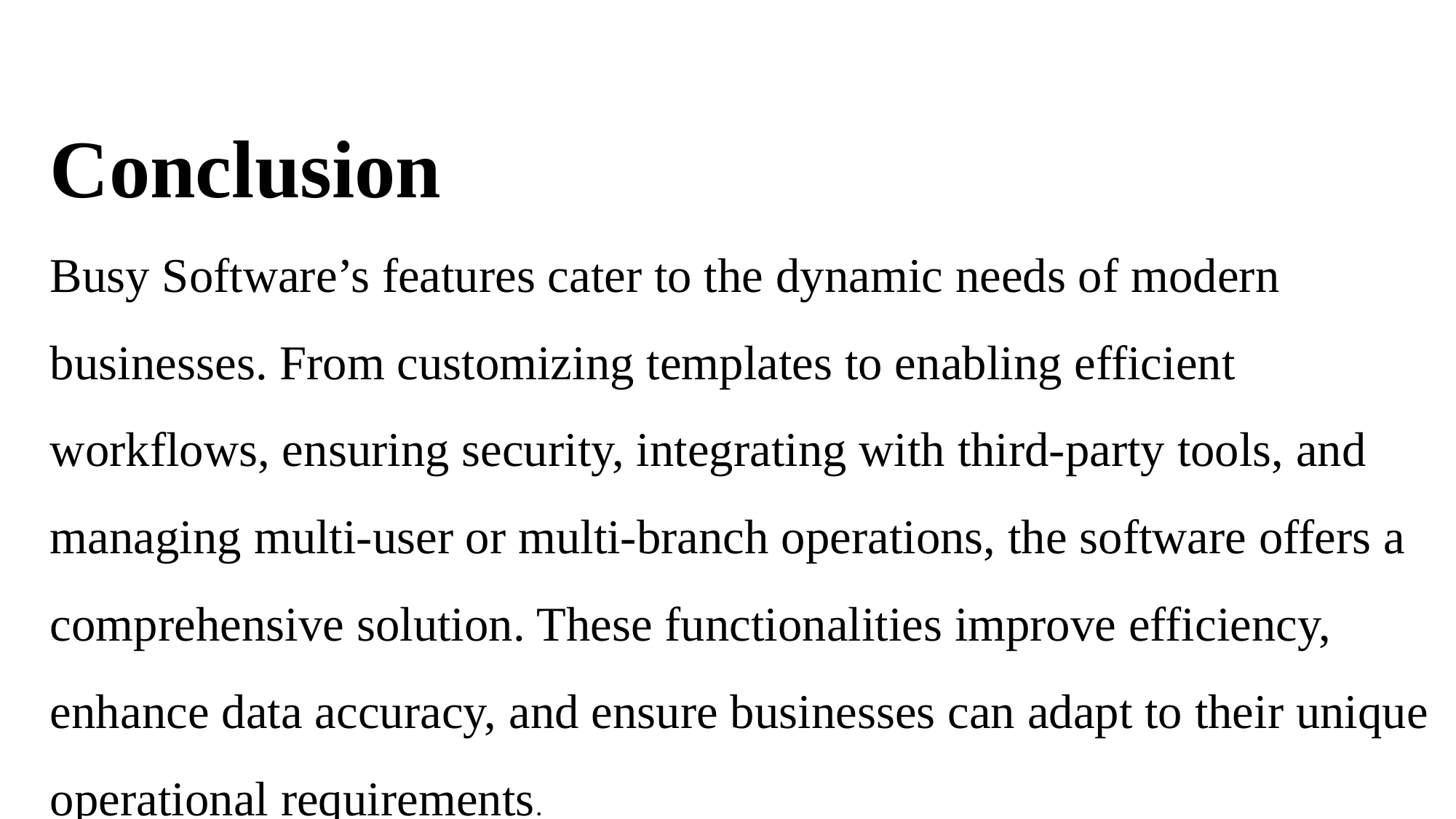

Conclusion
Busy Software’s features cater to the dynamic needs of modern businesses. From customizing templates to enabling efficient workflows, ensuring security, integrating with third-party tools, and managing multi-user or multi-branch operations, the software offers a comprehensive solution. These functionalities improve efficiency, enhance data accuracy, and ensure businesses can adapt to their unique operational requirements.